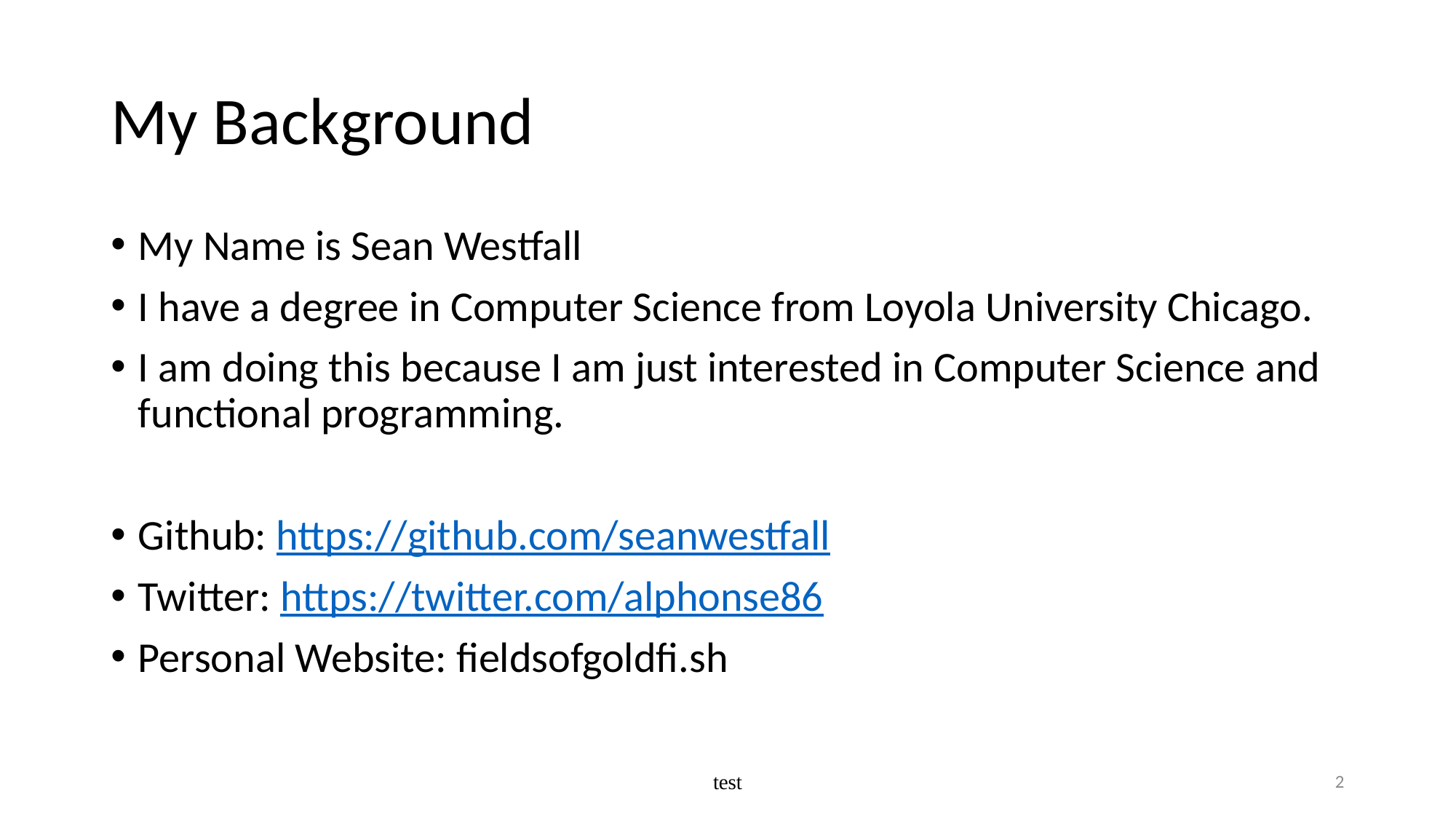

# My Background
My Name is Sean Westfall
I have a degree in Computer Science from Loyola University Chicago.
I am doing this because I am just interested in Computer Science and functional programming.

Github: https://github.com/seanwestfall
Twitter: https://twitter.com/alphonse86
Personal Website: fieldsofgoldfi.sh
test
2